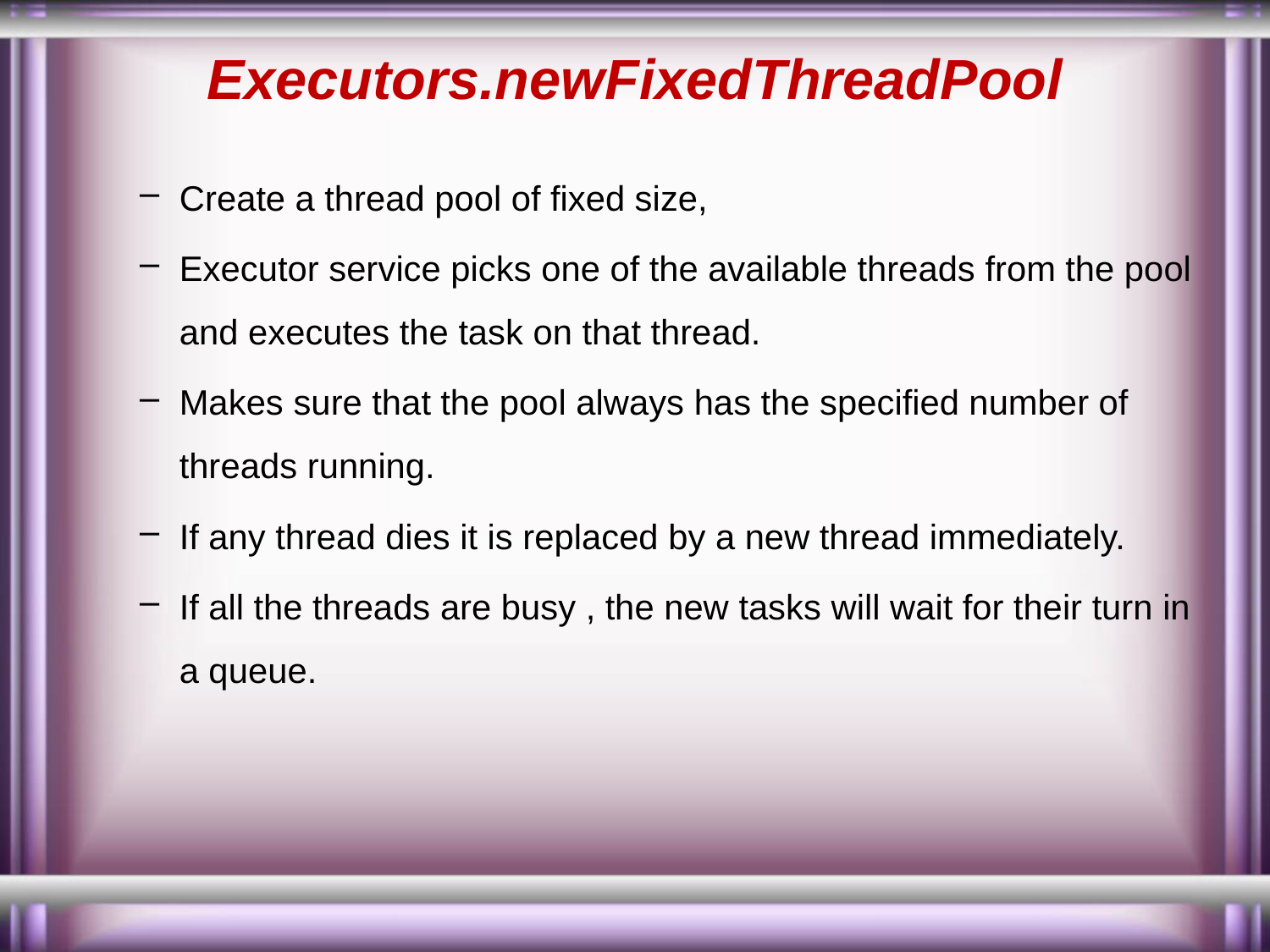

# Executors.newFixedThreadPool
Create a thread pool of fixed size,
Executor service picks one of the available threads from the pool and executes the task on that thread.
Makes sure that the pool always has the specified number of threads running.
If any thread dies it is replaced by a new thread immediately.
If all the threads are busy , the new tasks will wait for their turn in a queue.